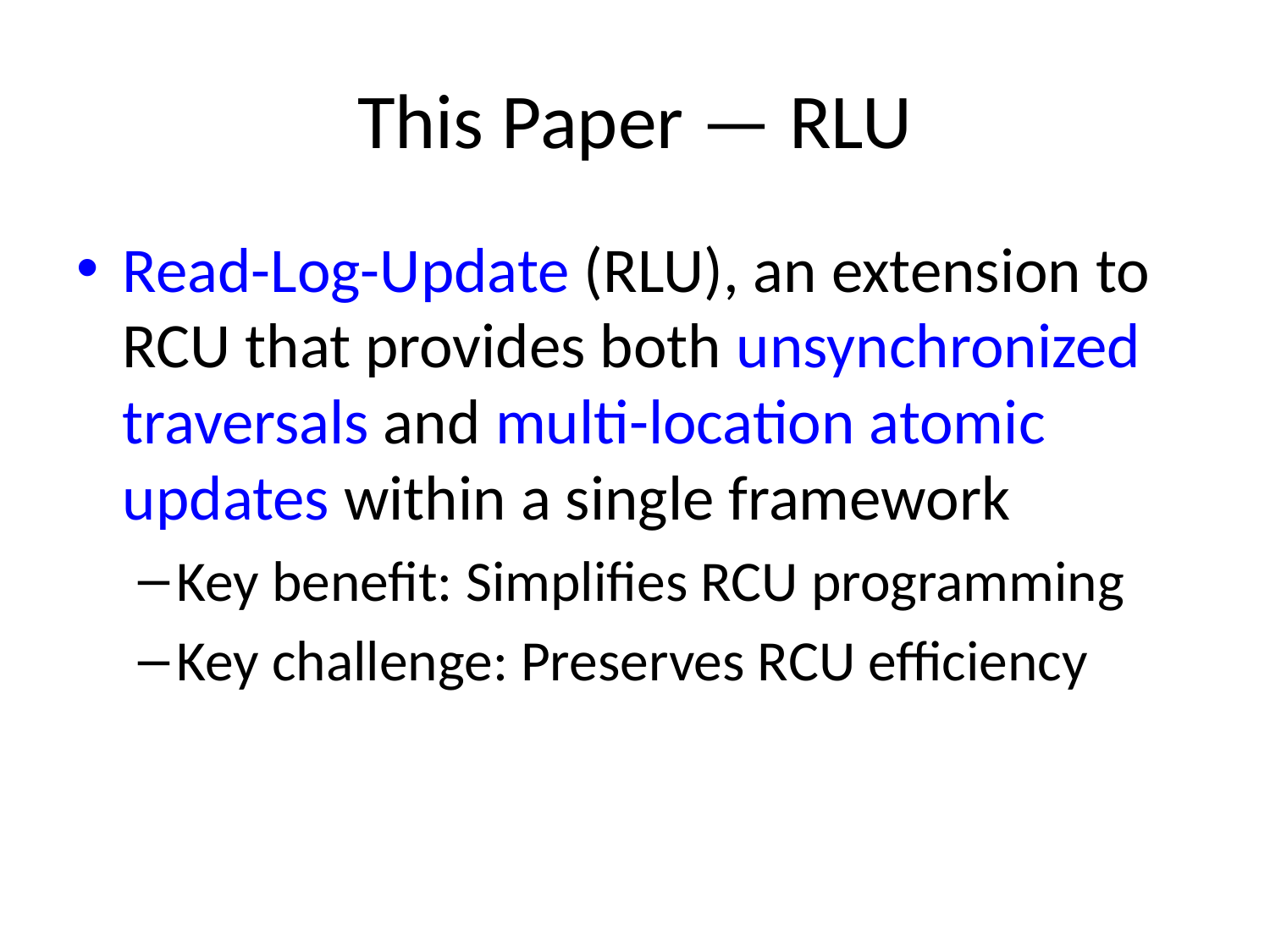

# This Paper — RLU
Read-Log-Update (RLU), an extension to RCU that provides both unsynchronized traversals and multi-location atomic updates within a single framework
Key benefit: Simplifies RCU programming
Key challenge: Preserves RCU efficiency